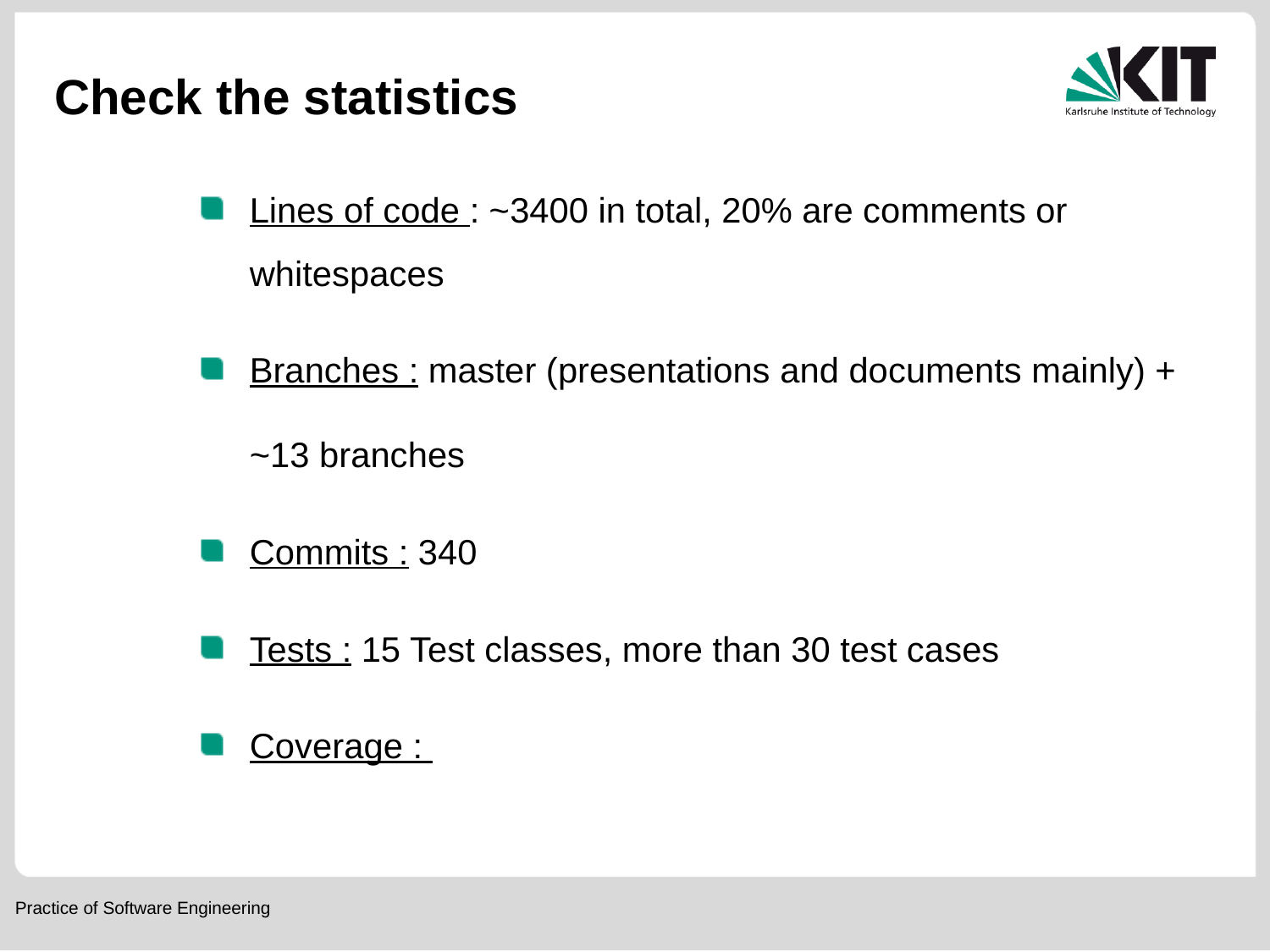

# Check the statistics
Lines of code : ~3400 in total, 20% are comments or whitespaces
Branches : master (presentations and documents mainly) + ~13 branches
Commits : 340
Tests : 15 Test classes, more than 30 test cases
Coverage :
Practice of Software Engineering